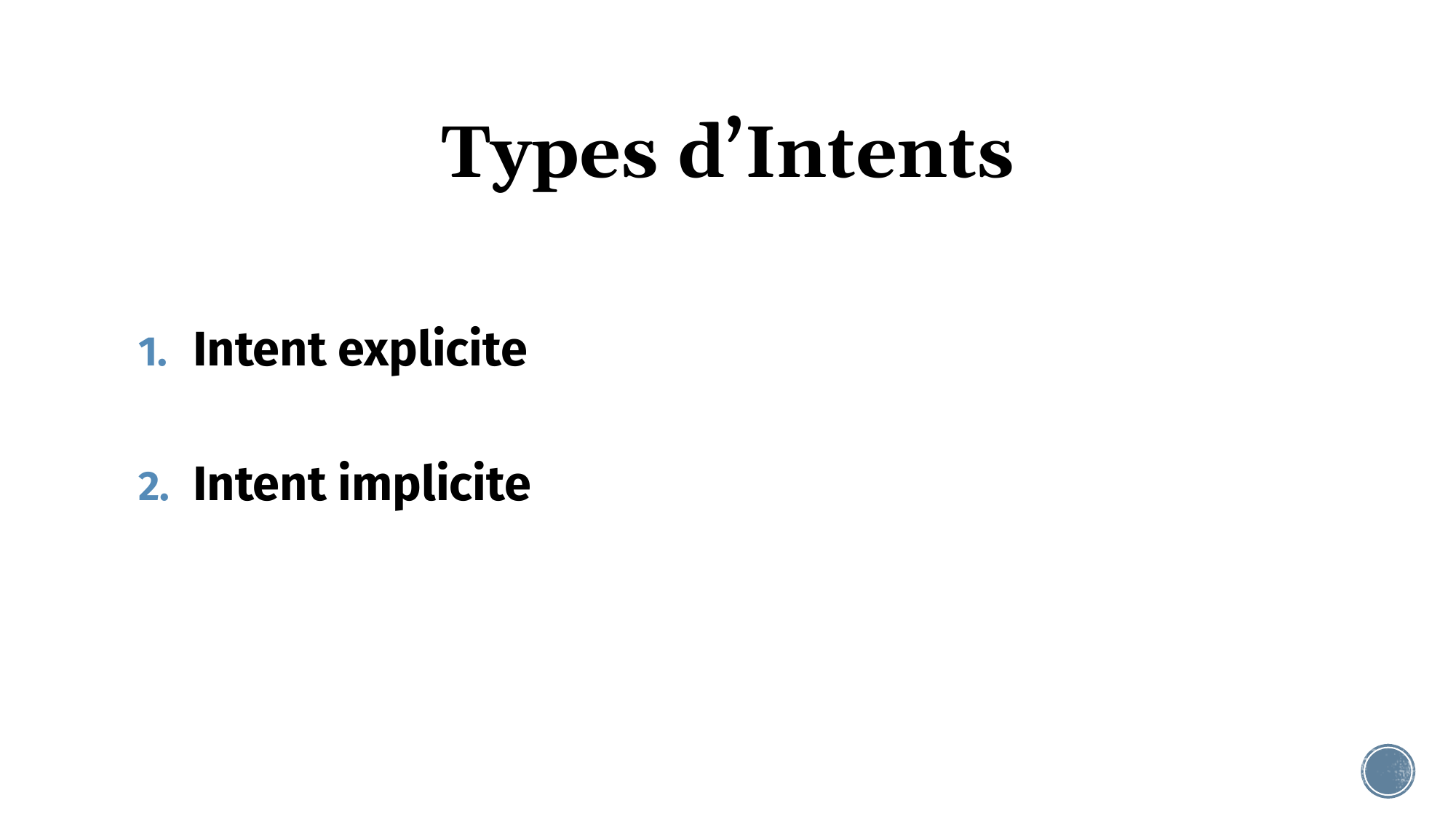

# Types d’Intents
Intent explicite
Intent implicite